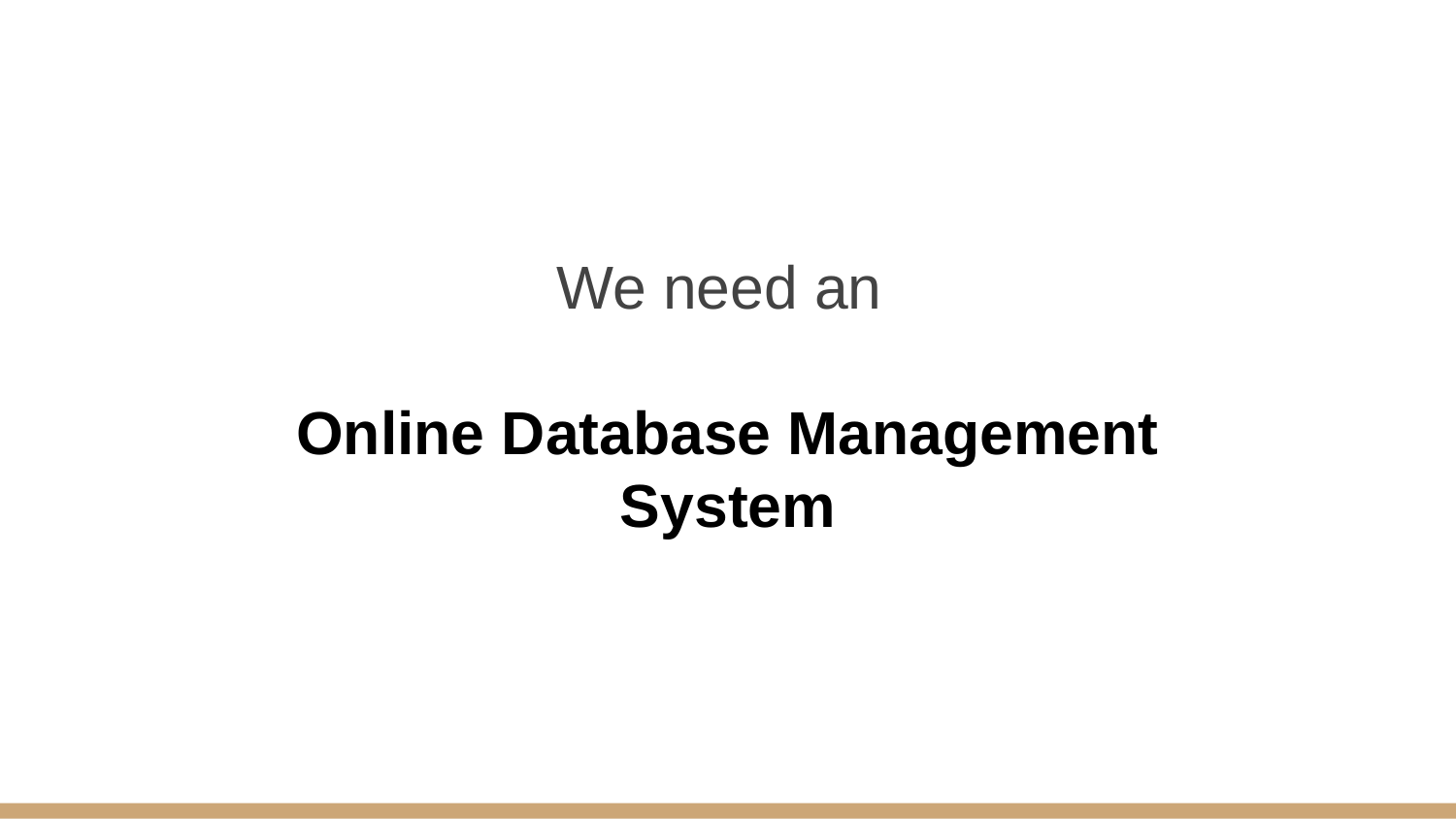

We need an

Online Database Management System